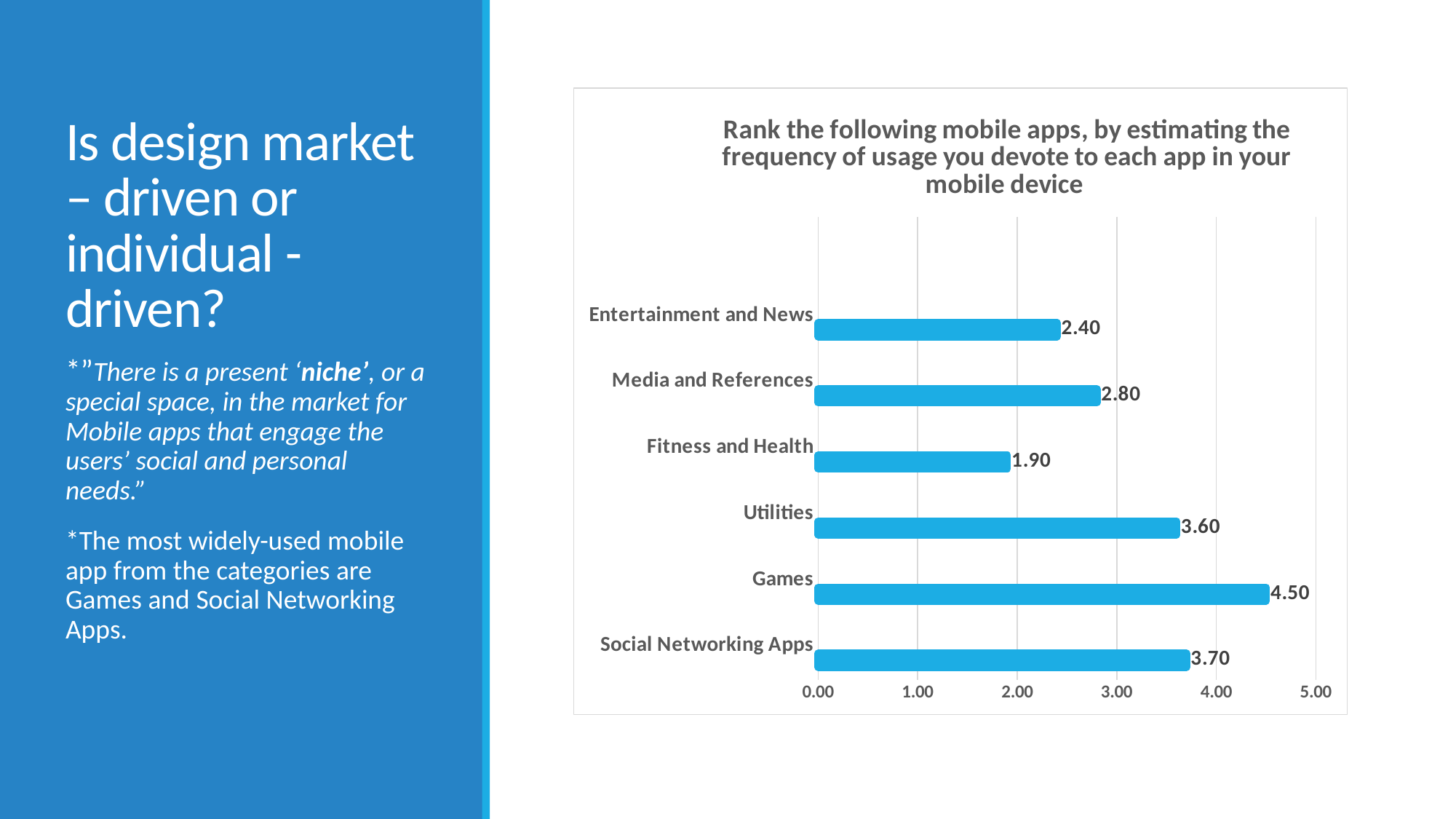

# Is design market – driven or individual -driven?

### Chart: Rank the following mobile apps, by estimating the frequency of usage you devote to each app in your mobile device

| Category | Series 1 | Column1 | Column2 |
|---|---|---|---|
| Social Networking Apps | 3.7 | None | None |
| Games | 4.5 | None | None |
| Utilities | 3.6 | None | None |
| Fitness and Health | 1.9000000000000001 | None | None |
| Media and References | 2.8 | None | None |
| Entertainment and News | 2.4 | None | None |
*”There is a present ‘niche’, or a special space, in the market for Mobile apps that engage the users’ social and personal needs.”
*The most widely-used mobile app from the categories are Games and Social Networking Apps.